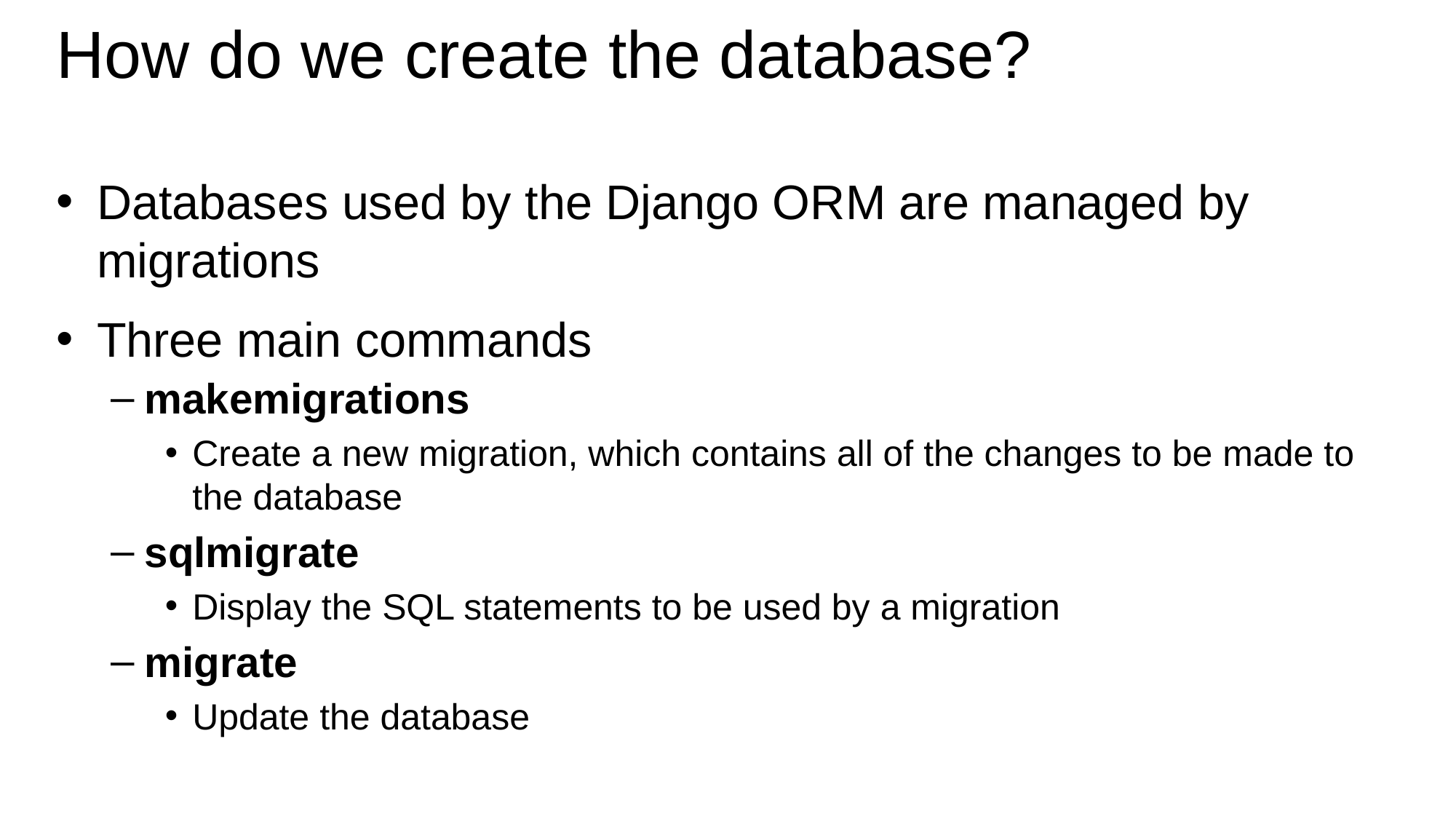

# How do we create the database?
Databases used by the Django ORM are managed by migrations
Three main commands
makemigrations
Create a new migration, which contains all of the changes to be made to the database
sqlmigrate
Display the SQL statements to be used by a migration
migrate
Update the database